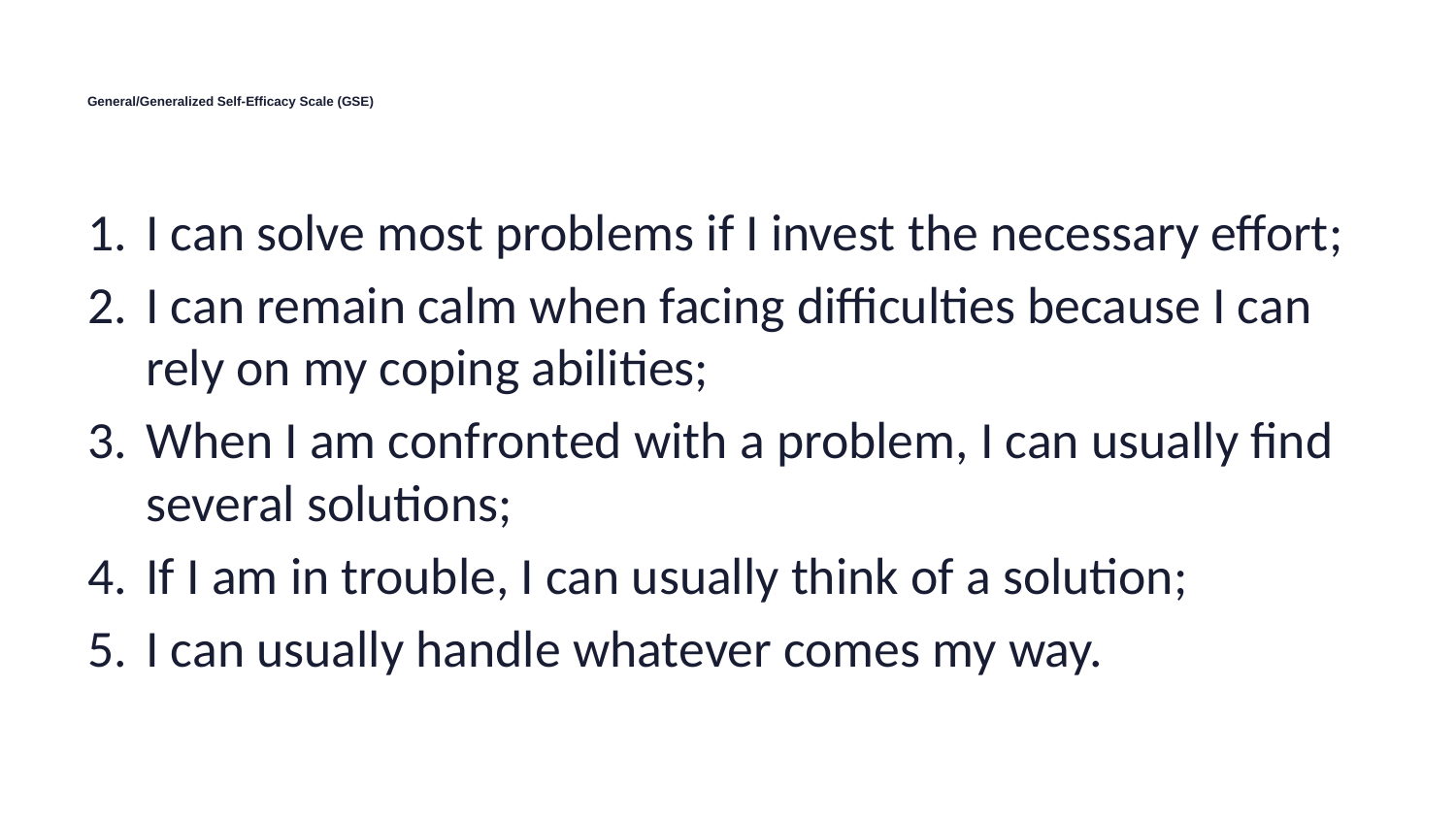

# General/Generalized Self-Efficacy Scale (GSE)
I can solve most problems if I invest the necessary effort;
I can remain calm when facing difficulties because I can rely on my coping abilities;
When I am confronted with a problem, I can usually find several solutions;
If I am in trouble, I can usually think of a solution;
I can usually handle whatever comes my way.